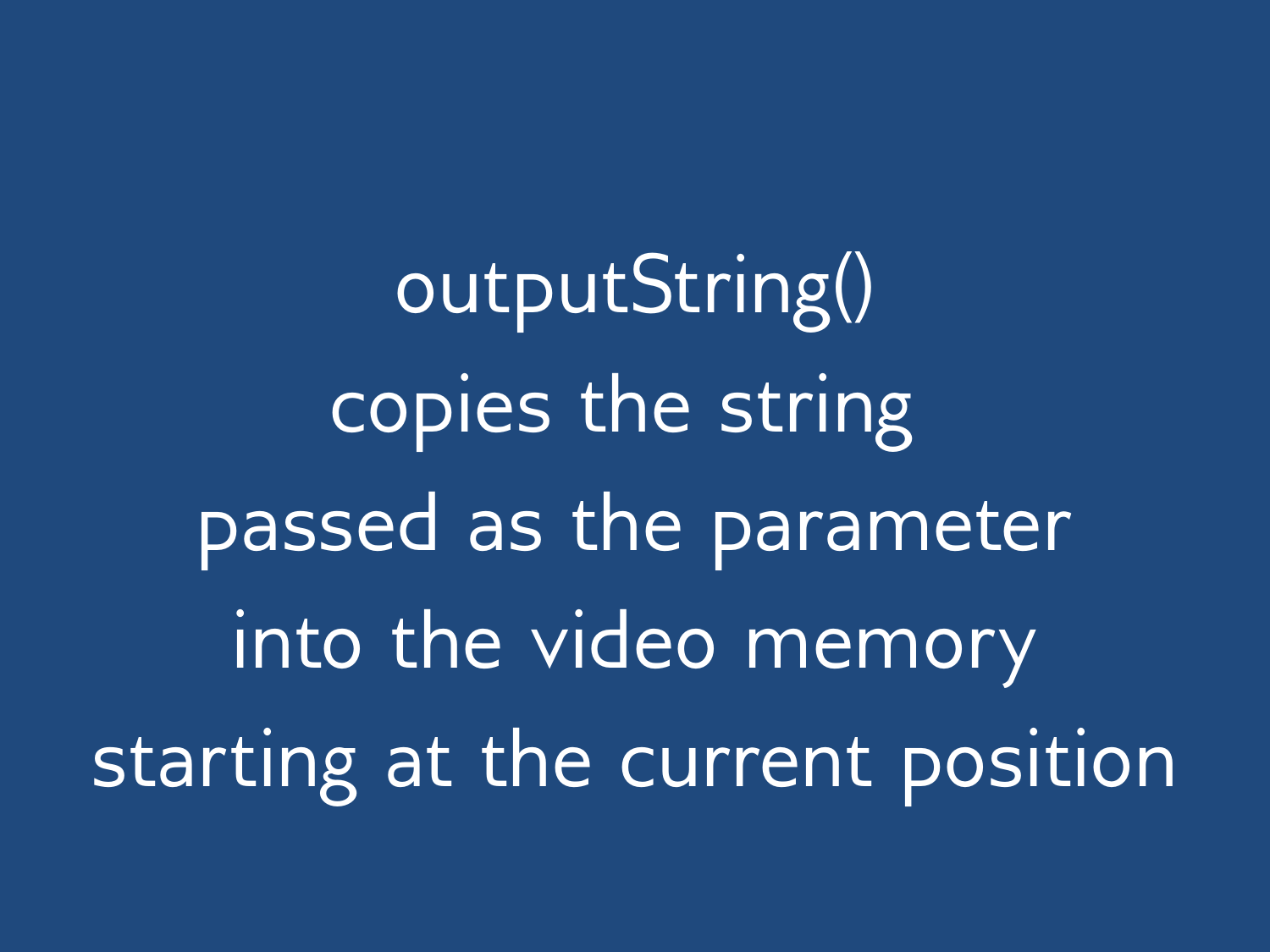

#
outputString()
copies the string
passed as the parameter
into the video memory
starting at the current position